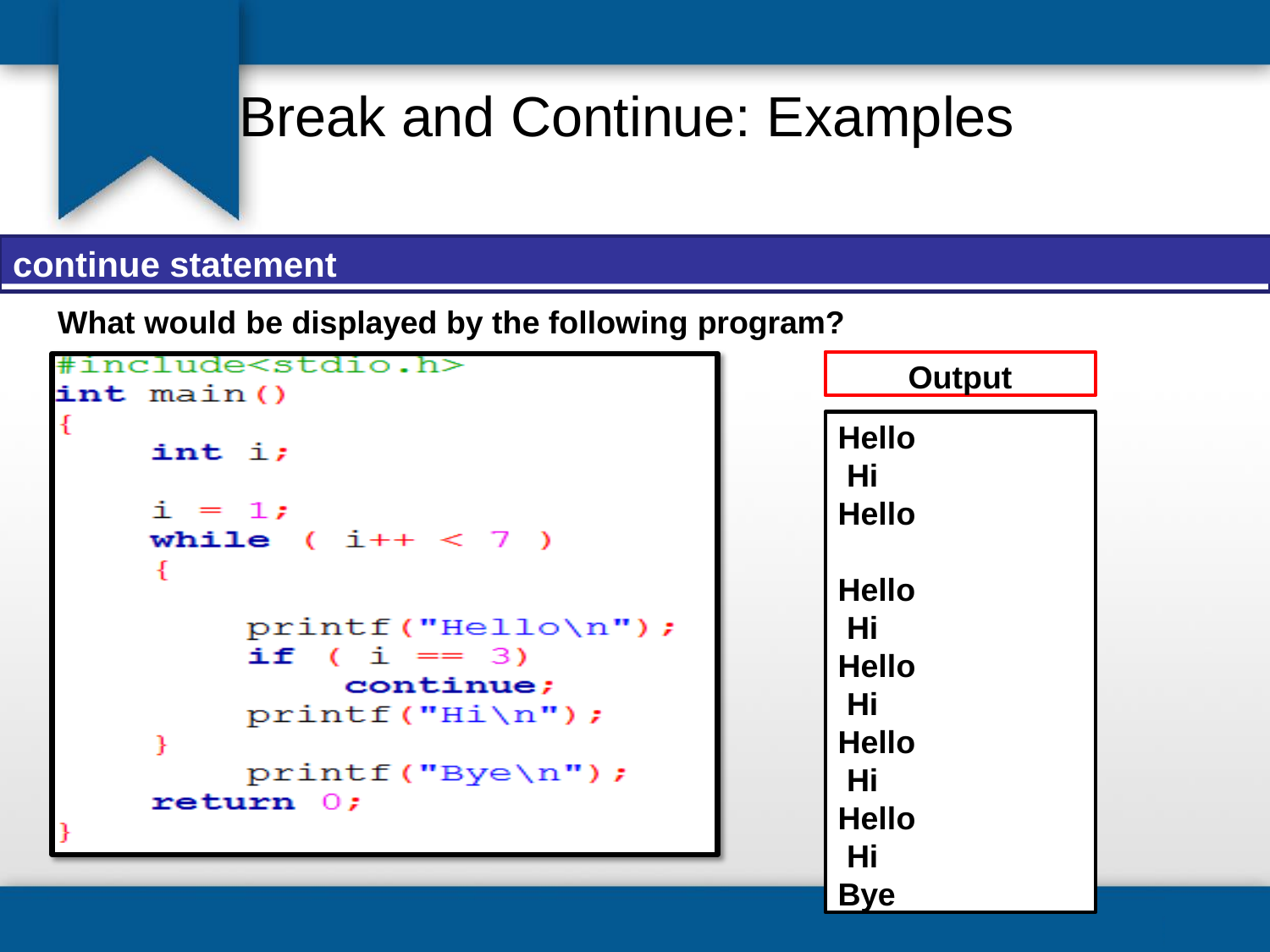

# Break and Continue: Examples

continue statement
What would be displayed by the following program?

Output

Hello  Hi  Hello  Hello  Hi  Hello  Hi  Hello  Hi  Hello  Hi  Bye